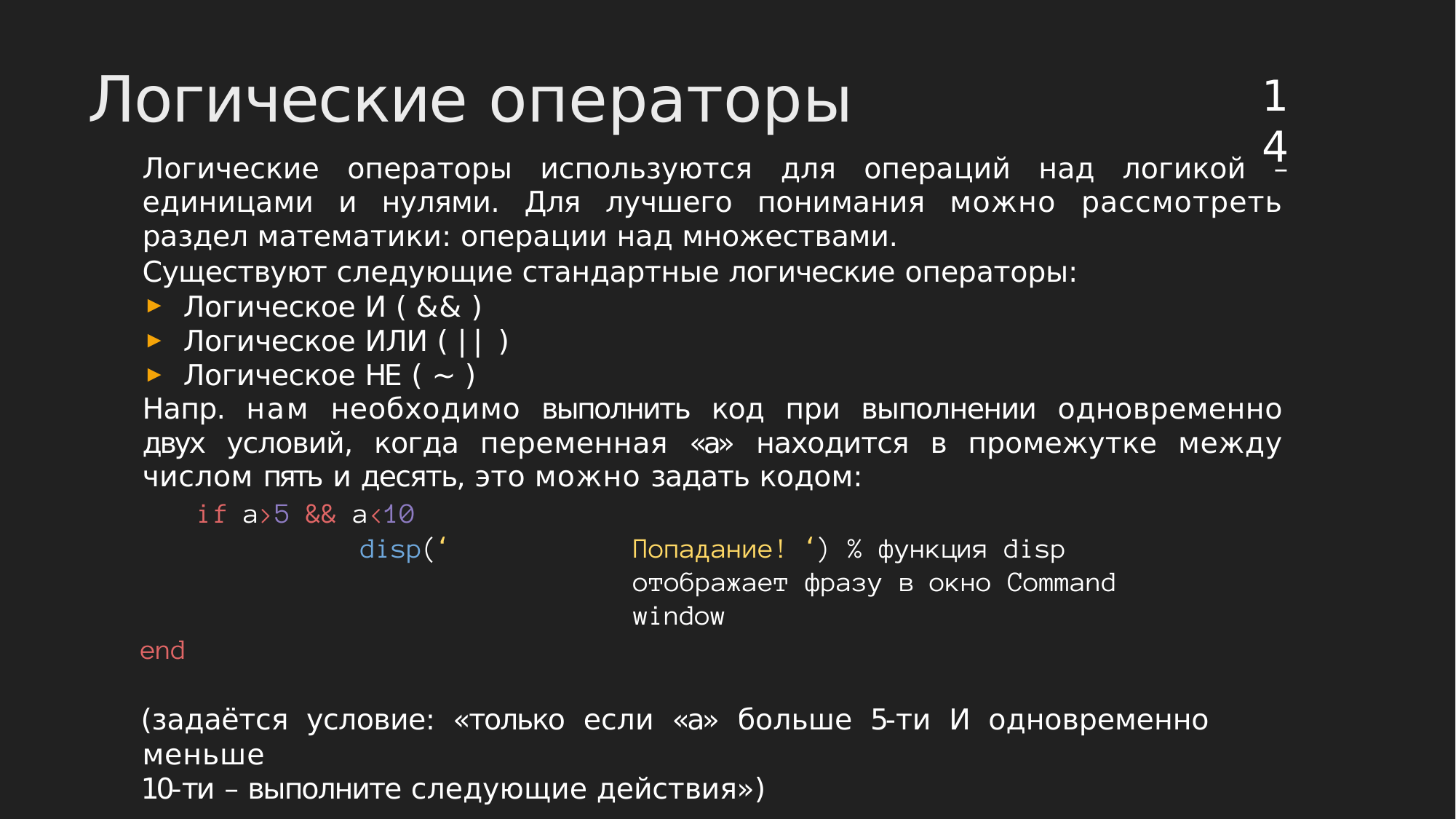

# Логические операторы
14
Логические  операторы  используются  для  операций  над  логикой  – единицами и нулями. Для лучшего понимания можно рассмотреть раздел математики: операции над множествами.
Существуют следующие стандартные логические операторы:
Логическое И ( && )
Логическое ИЛИ ( || )
Логическое НЕ ( ~ )
Напр. нам необходимо выполнить код при выполнении одновременно двух условий, когда переменная «а» находится в промежутке между числом пять и десять, это можно задать кодом:
if a>5 && a<10
disp(‘	Попадание! ‘) % функция disp отображает фразу в окно Command window
end

(задаётся условие: «только если «а» больше 5-ти И одновременно меньше
10-ти – выполните следующие действия»)